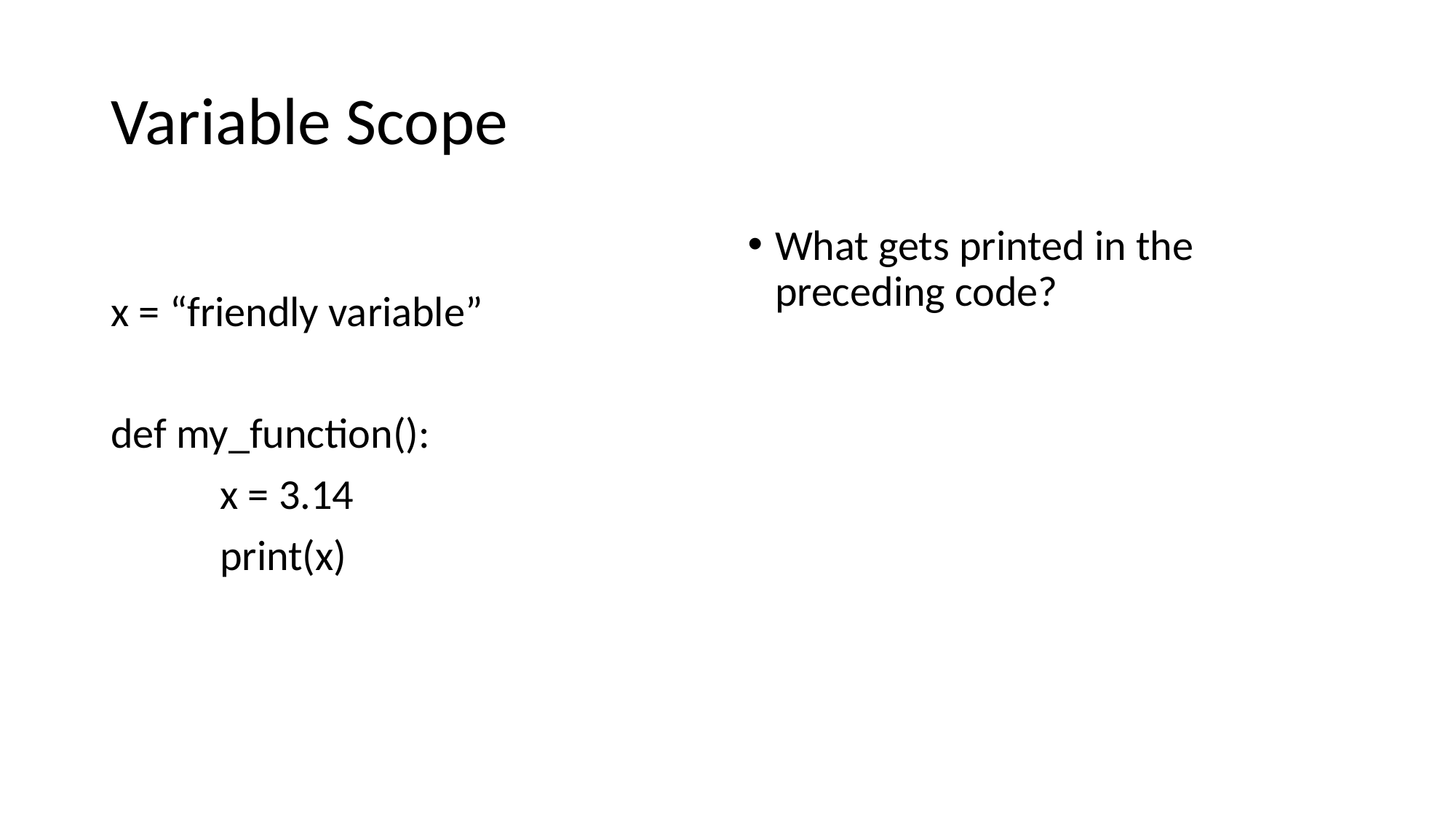

# Variable Scope

x = “friendly variable”

def my_function():
	x = 3.14
	print(x)
What gets printed in the preceding code?